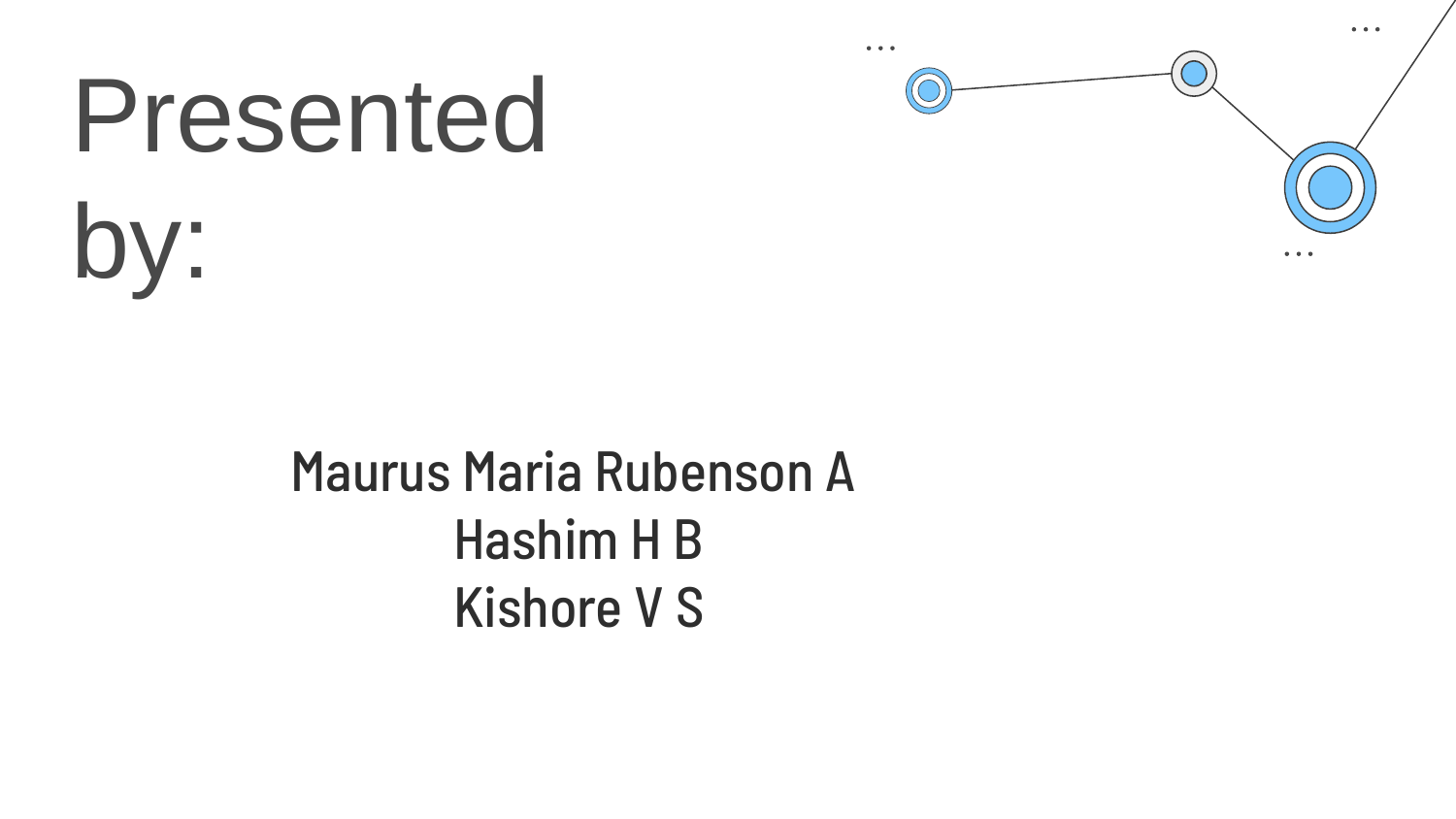

# Presented by:

Maurus Maria Rubenson A
Hashim H B
Kishore V S